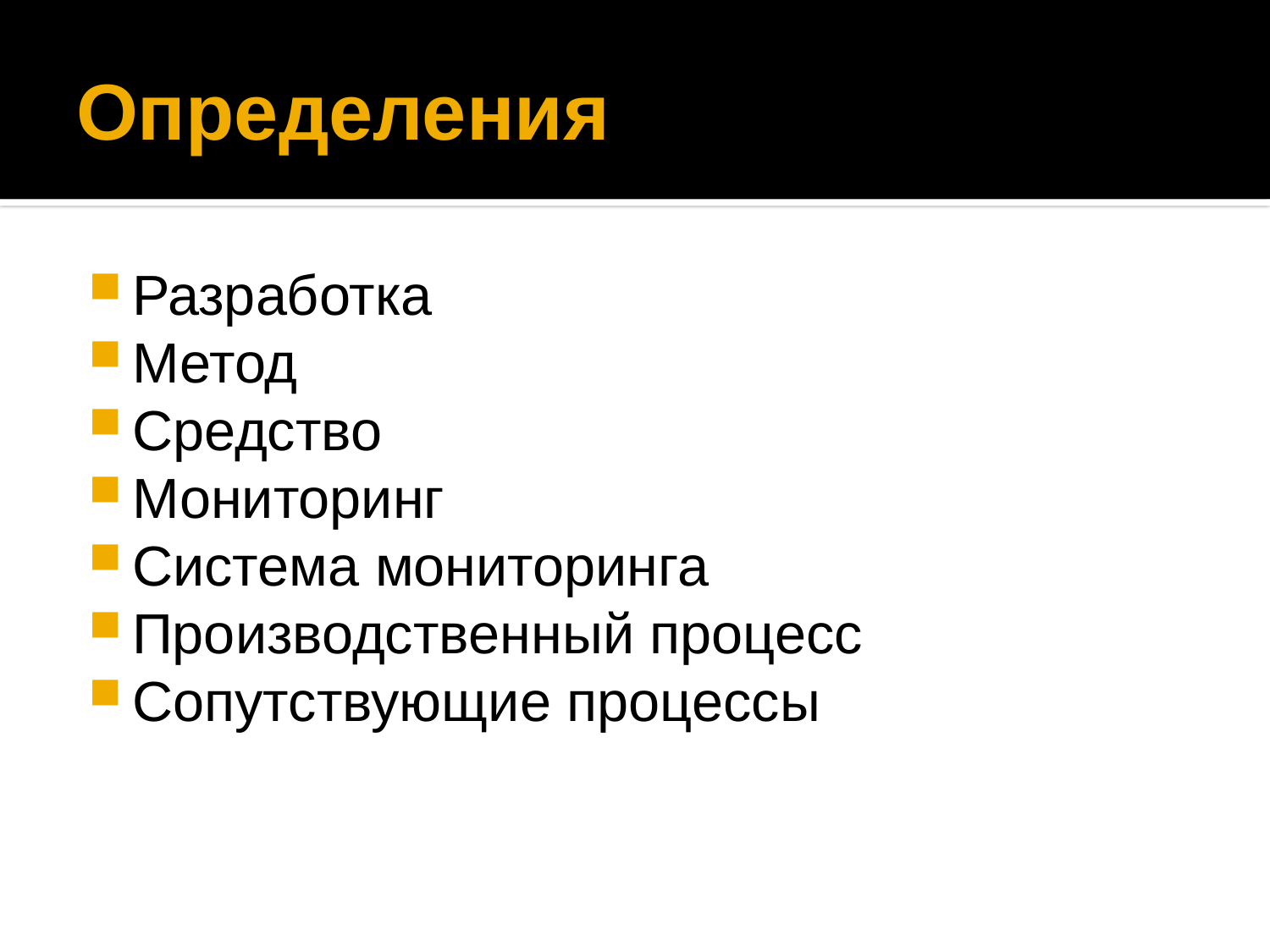

# Определения
Разработка
Метод
Средство
Мониторинг
Система мониторинга
Производственный процесс
Сопутствующие процессы